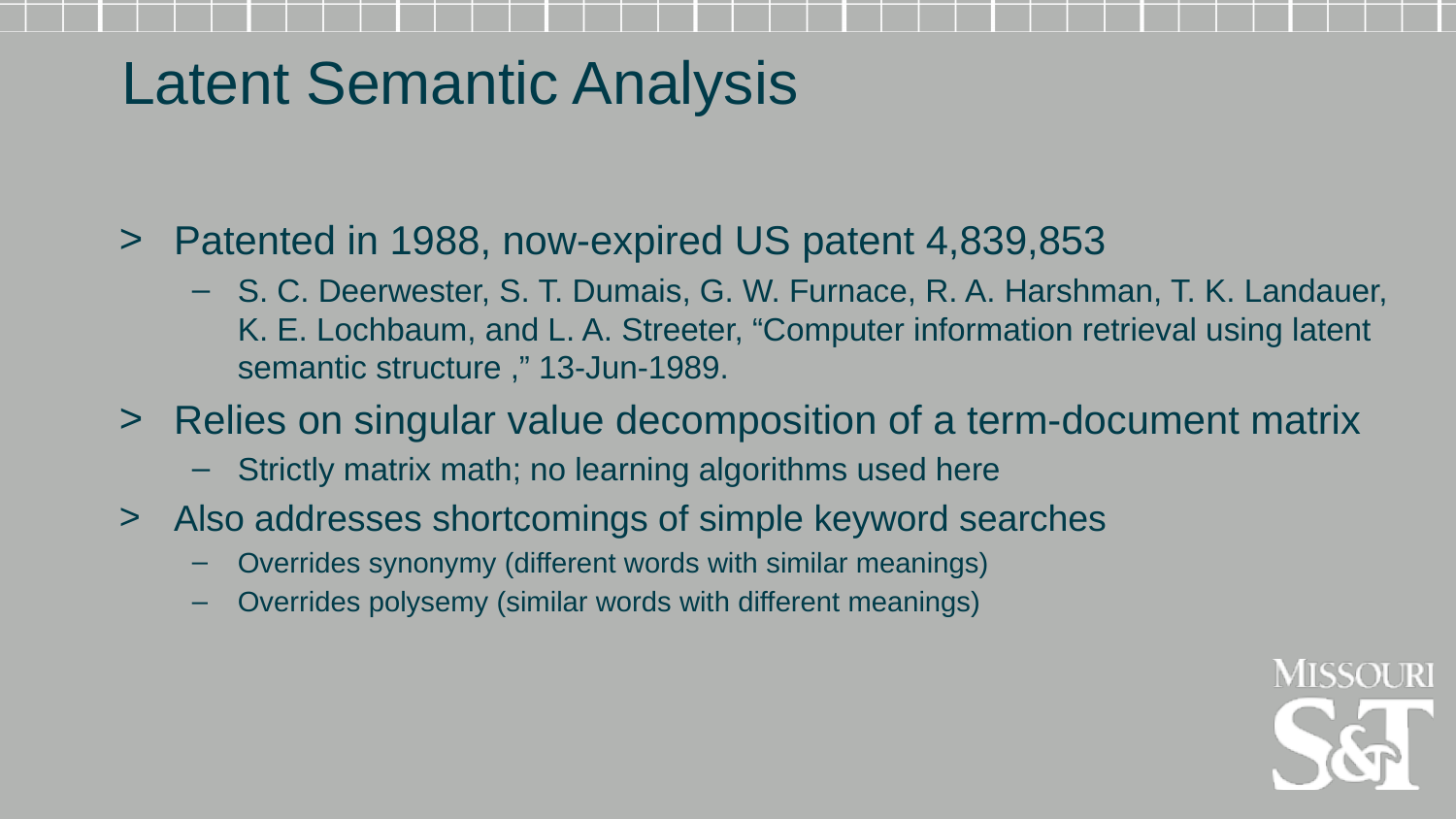

Latent Semantic Analysis
Patented in 1988, now-expired US patent 4,839,853
S. C. Deerwester, S. T. Dumais, G. W. Furnace, R. A. Harshman, T. K. Landauer, K. E. Lochbaum, and L. A. Streeter, “Computer information retrieval using latent semantic structure ,” 13-Jun-1989.
Relies on singular value decomposition of a term-document matrix
Strictly matrix math; no learning algorithms used here
Also addresses shortcomings of simple keyword searches
Overrides synonymy (different words with similar meanings)
Overrides polysemy (similar words with different meanings)